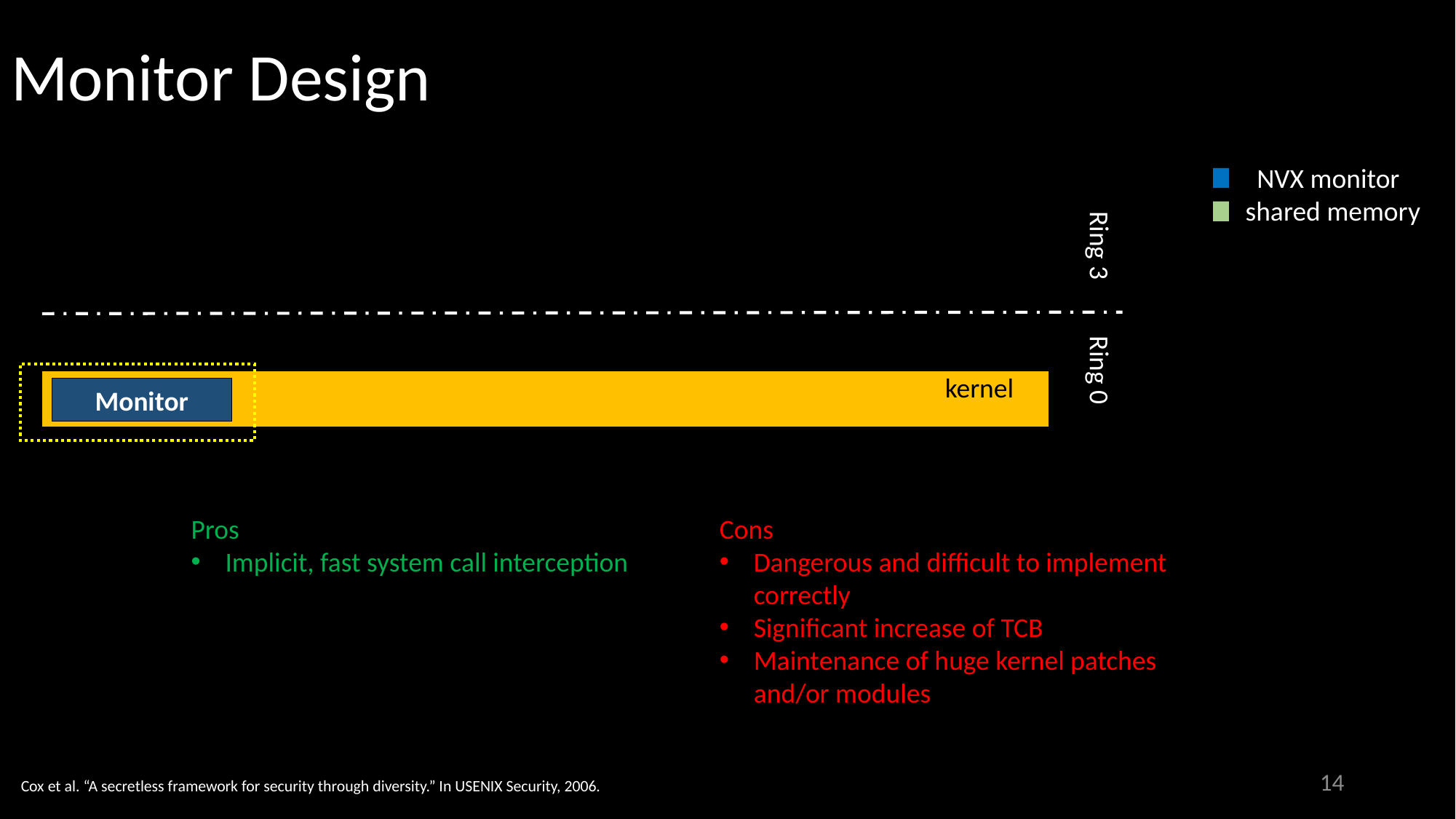

# Monitor Design
NVX monitor

shared memory

Ring 3

                                                                                                                                                  kernel
Ring 0

Monitor
Pros
Implicit, fast system call interception
Cons
Dangerous and difficult to implement correctly
Significant increase of TCB
Maintenance of huge kernel patches and/or modules
14
Cox et al. “A secretless framework for security through diversity.” In USENIX Security, 2006.